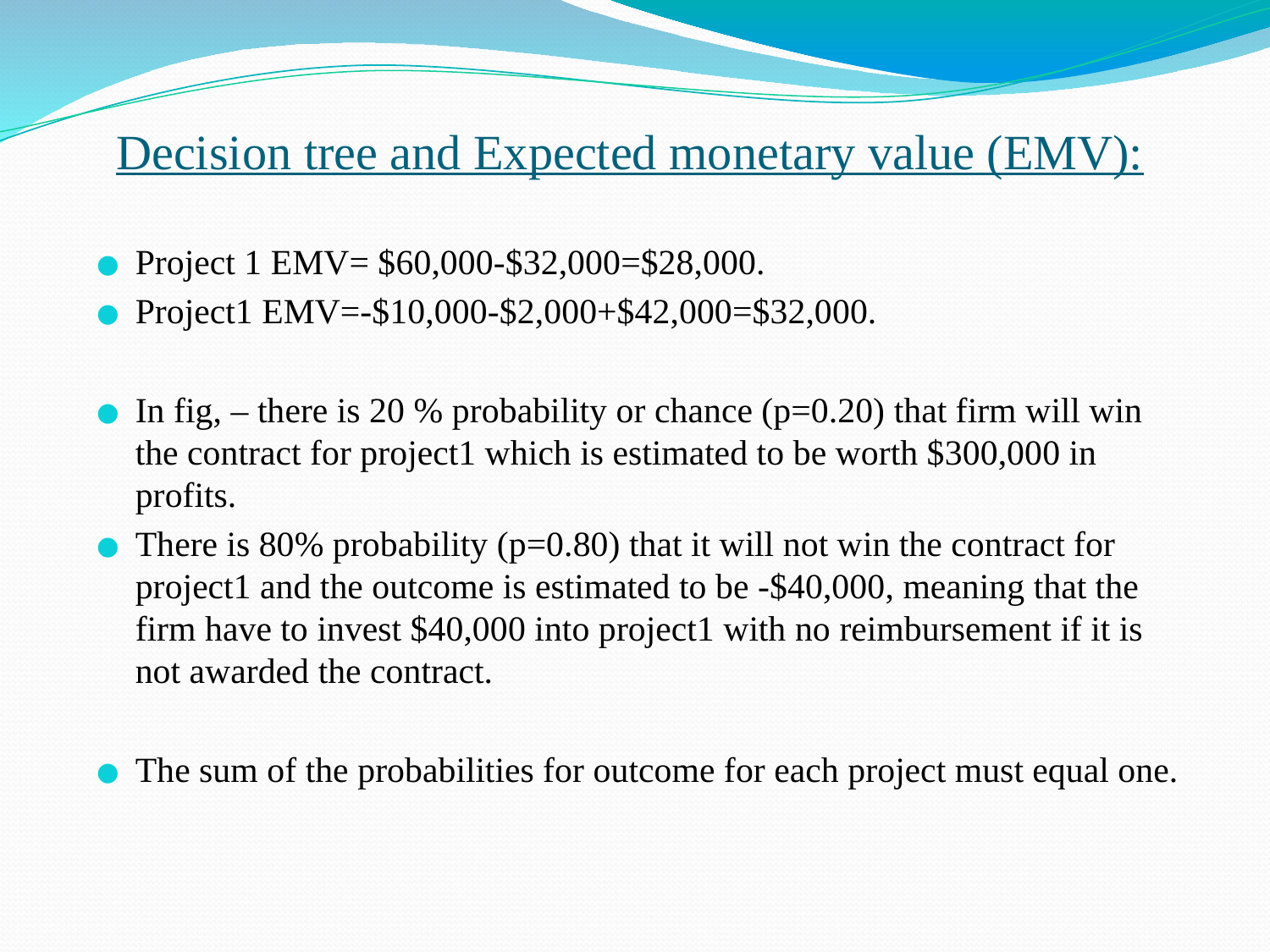

# Decision tree and Expected monetary value (EMV):
Project 1 EMV= $60,000-$32,000=$28,000.
Project1 EMV=-$10,000-$2,000+$42,000=$32,000.

In fig, – there is 20 % probability or chance (p=0.20) that firm will win the contract for project1 which is estimated to be worth $300,000 in profits.
There is 80% probability (p=0.80) that it will not win the contract for project1 and the outcome is estimated to be -$40,000, meaning that the firm have to invest $40,000 into project1 with no reimbursement if it is not awarded the contract.

The sum of the probabilities for outcome for each project must equal one.